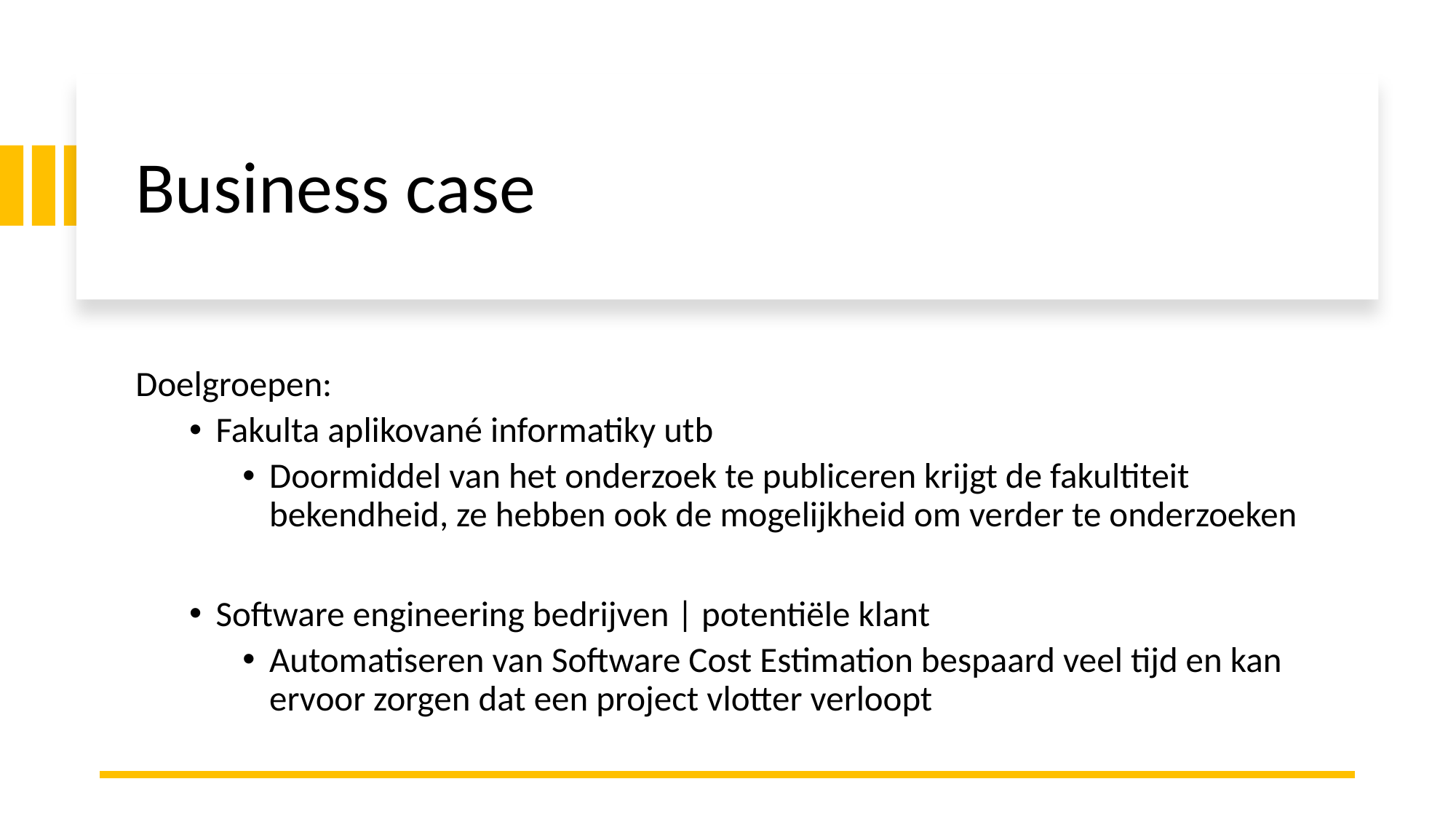

# Business case

Doelgroepen:
Fakulta aplikované informatiky utb
Doormiddel van het onderzoek te publiceren krijgt de fakultiteit bekendheid, ze hebben ook de mogelijkheid om verder te onderzoeken

Software engineering bedrijven | potentiële klant
Automatiseren van Software Cost Estimation bespaard veel tijd en kan ervoor zorgen dat een project vlotter verloopt